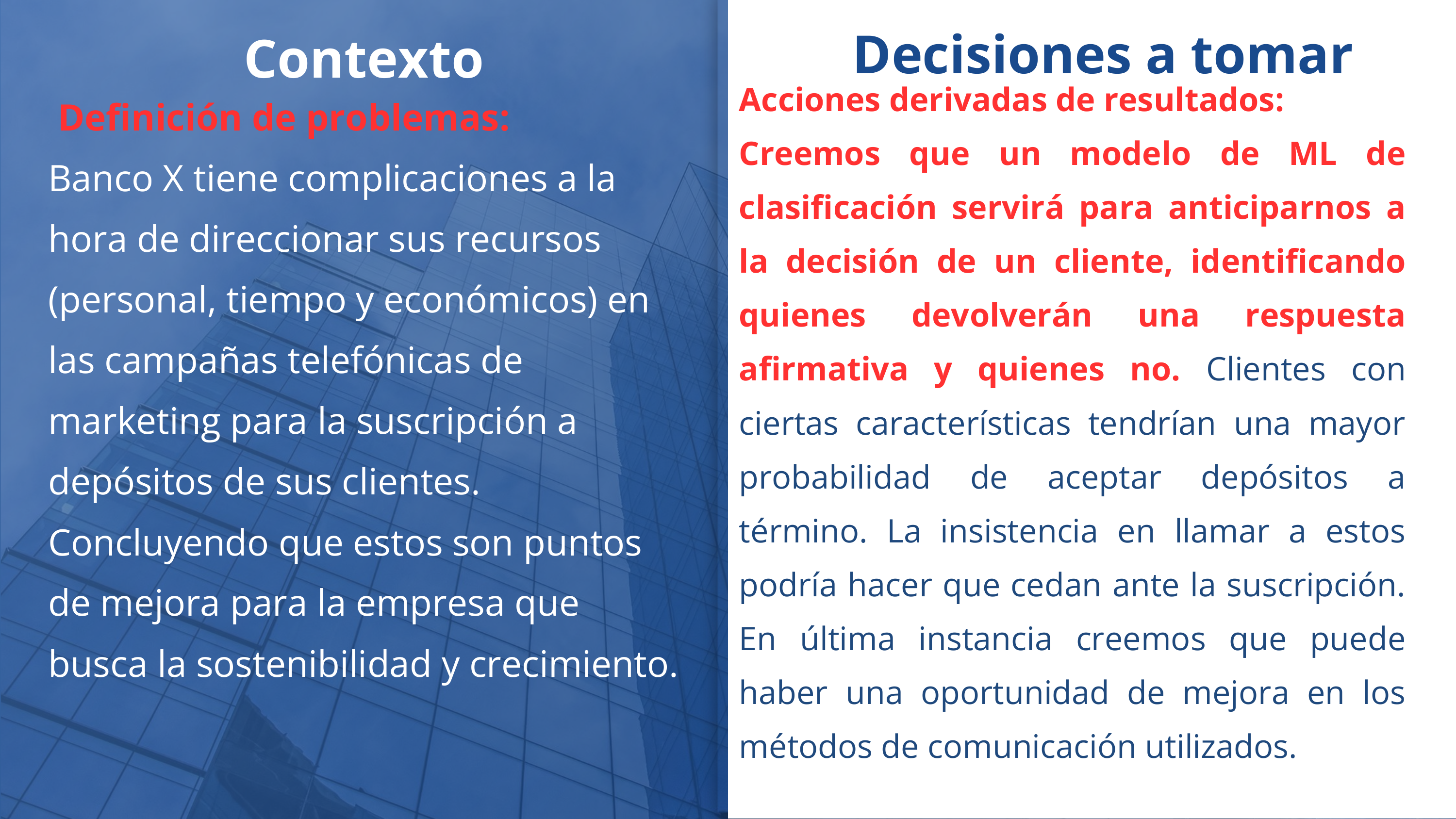

Contexto

Decisiones a tomar
Acciones derivadas de resultados:
Creemos que un modelo de ML de clasificación servirá para anticiparnos a la decisión de un cliente, identificando quienes devolverán una respuesta afirmativa y quienes no. Clientes con ciertas características tendrían una mayor probabilidad de aceptar depósitos a término. La insistencia en llamar a estos podría hacer que cedan ante la suscripción. En última instancia creemos que puede haber una oportunidad de mejora en los métodos de comunicación utilizados.

 Definición de problemas:
Banco X tiene complicaciones a la hora de direccionar sus recursos (personal, tiempo y económicos) en las campañas telefónicas de marketing para la suscripción a depósitos de sus clientes. Concluyendo que estos son puntos de mejora para la empresa que busca la sostenibilidad y crecimiento.